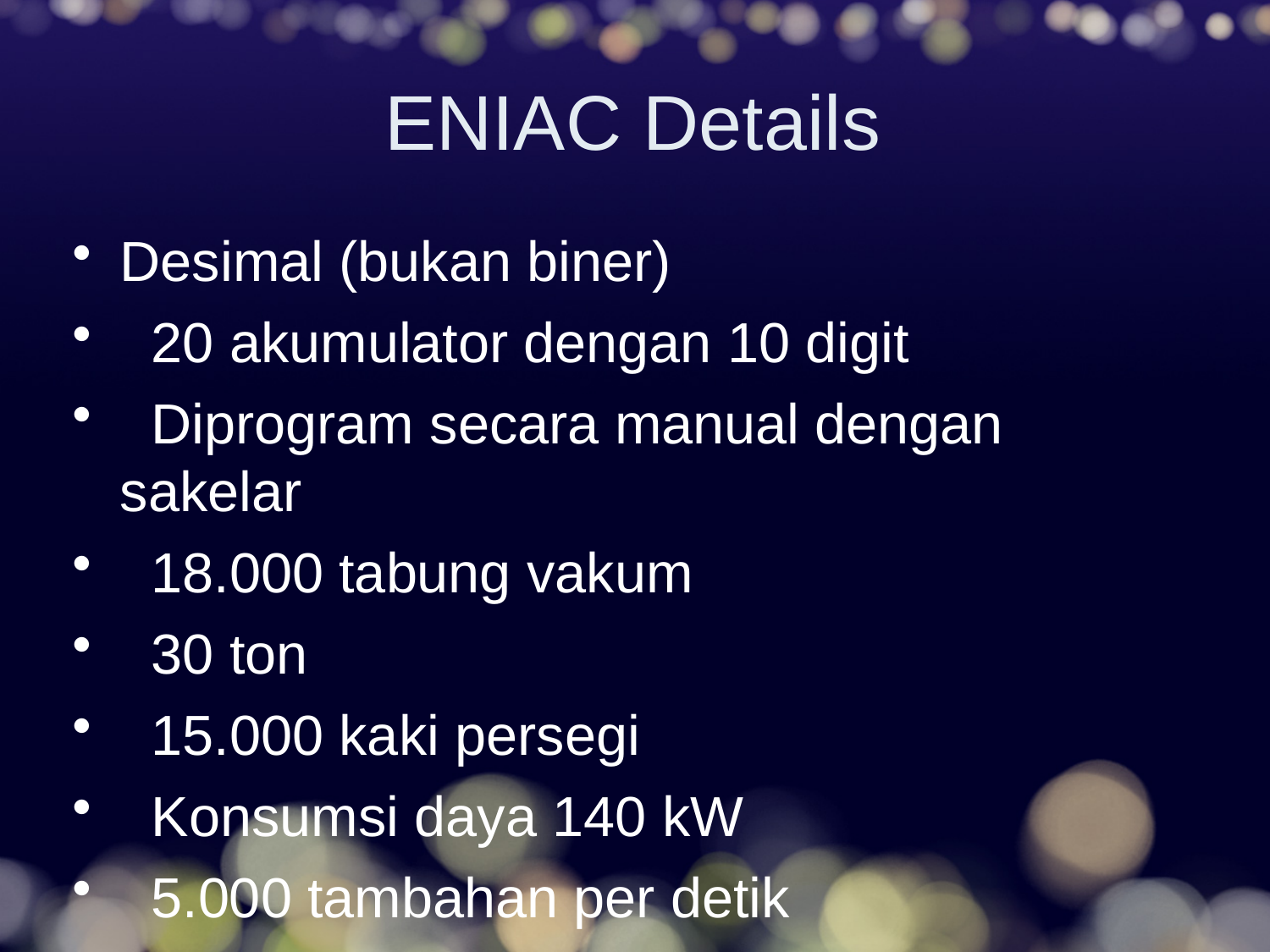

# ENIAC Details
Desimal (bukan biner)
  20 akumulator dengan 10 digit
  Diprogram secara manual dengan sakelar
  18.000 tabung vakum
  30 ton
  15.000 kaki persegi
  Konsumsi daya 140 kW
  5.000 tambahan per detik